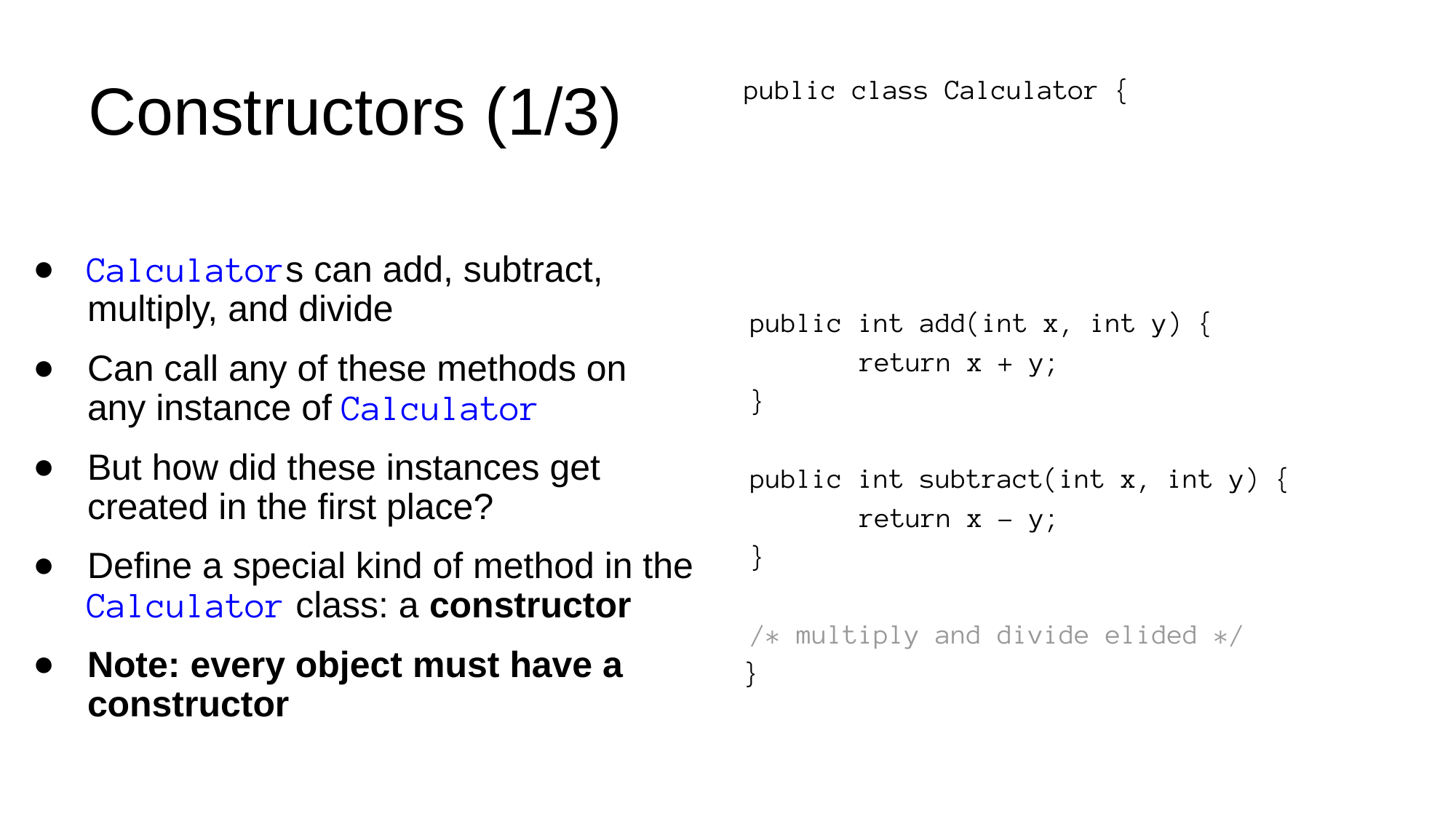

# Constructors (1/3)
public class Calculator {

	public int add(int x, int y) {
		return x + y;
	}

	public int subtract(int x, int y) {
		return x - y;
	}

	/* multiply and divide elided */
}

Calculators can add, subtract, multiply, and divide
Can call any of these methods on any instance of Calculator
But how did these instances get created in the first place?
Define a special kind of method in the Calculator class: a constructor
Note: every object must have a constructor